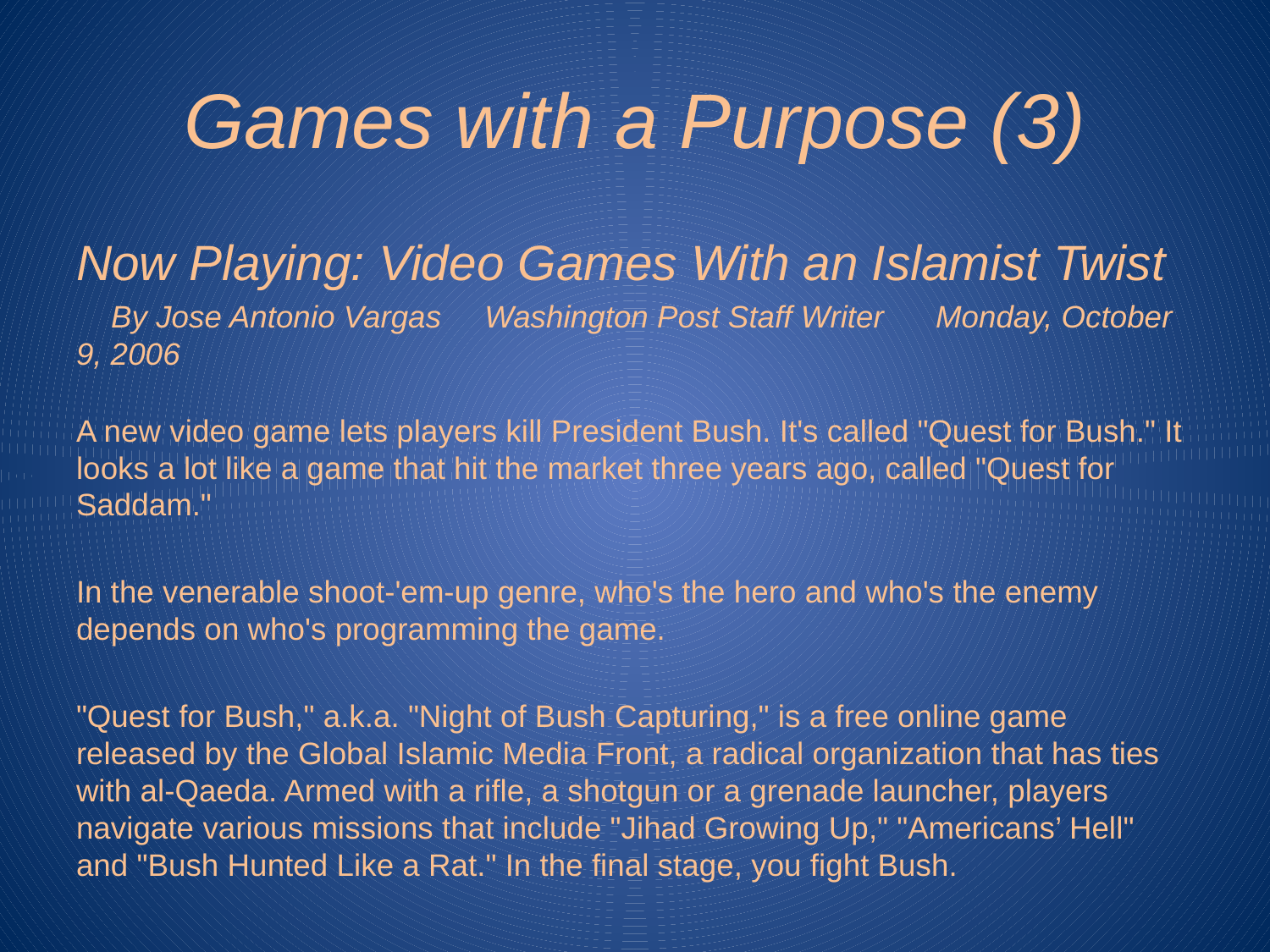

# Games with a Purpose (3)
Now Playing: Video Games With an Islamist Twist
    By Jose Antonio Vargas     Washington Post Staff Writer      Monday, October 9, 2006

A new video game lets players kill President Bush. It's called "Quest for Bush." It looks a lot like a game that hit the market three years ago, called "Quest for Saddam."

In the venerable shoot-'em-up genre, who's the hero and who's the enemy depends on who's programming the game.

"Quest for Bush," a.k.a. "Night of Bush Capturing," is a free online game released by the Global Islamic Media Front, a radical organization that has ties with al-Qaeda. Armed with a rifle, a shotgun or a grenade launcher, players navigate various missions that include "Jihad Growing Up," "Americans’ Hell" and "Bush Hunted Like a Rat." In the final stage, you fight Bush.